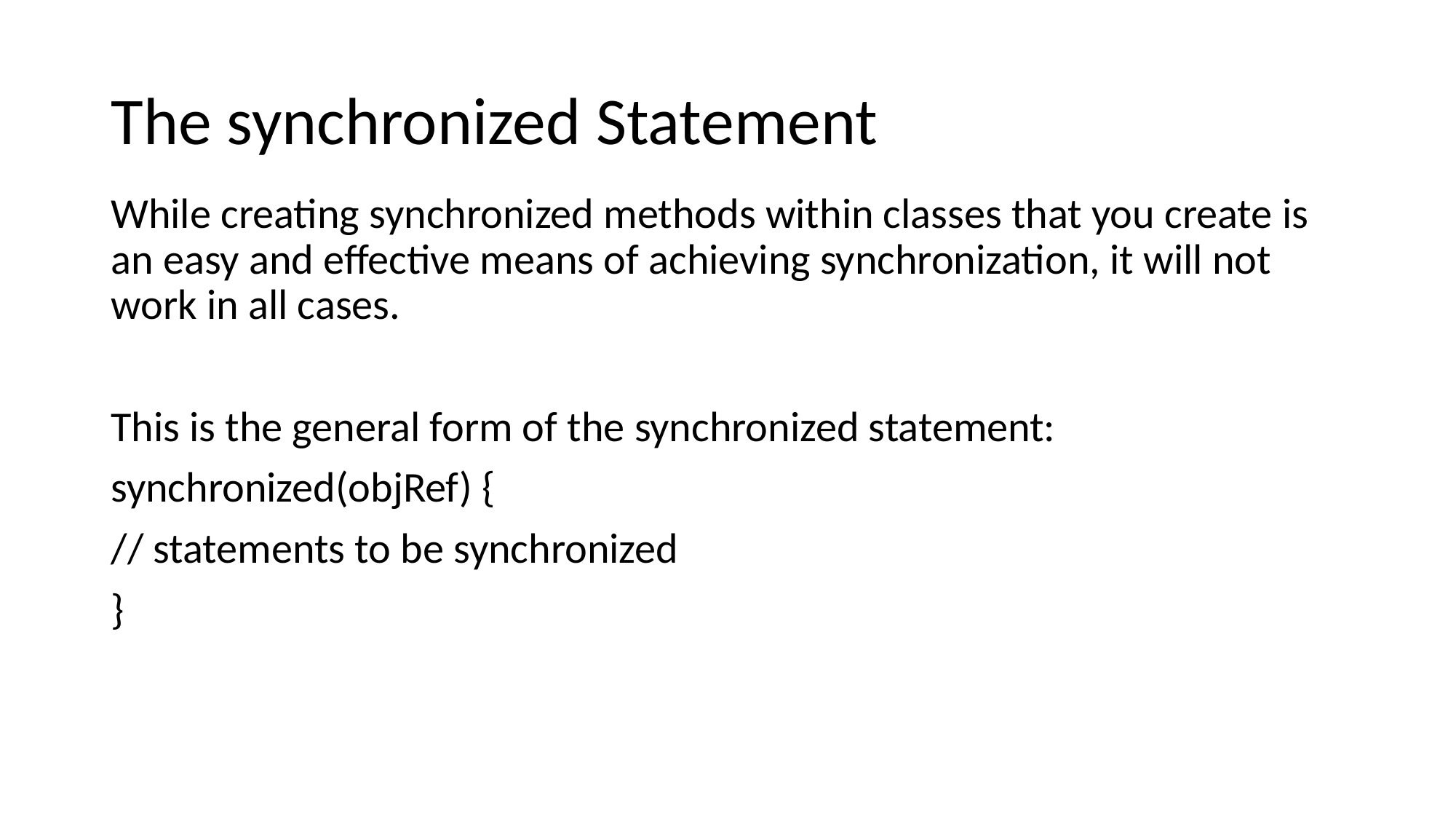

# The synchronized Statement
While creating synchronized methods within classes that you create is an easy and effective means of achieving synchronization, it will not work in all cases.

This is the general form of the synchronized statement:
synchronized(objRef) {
// statements to be synchronized
}